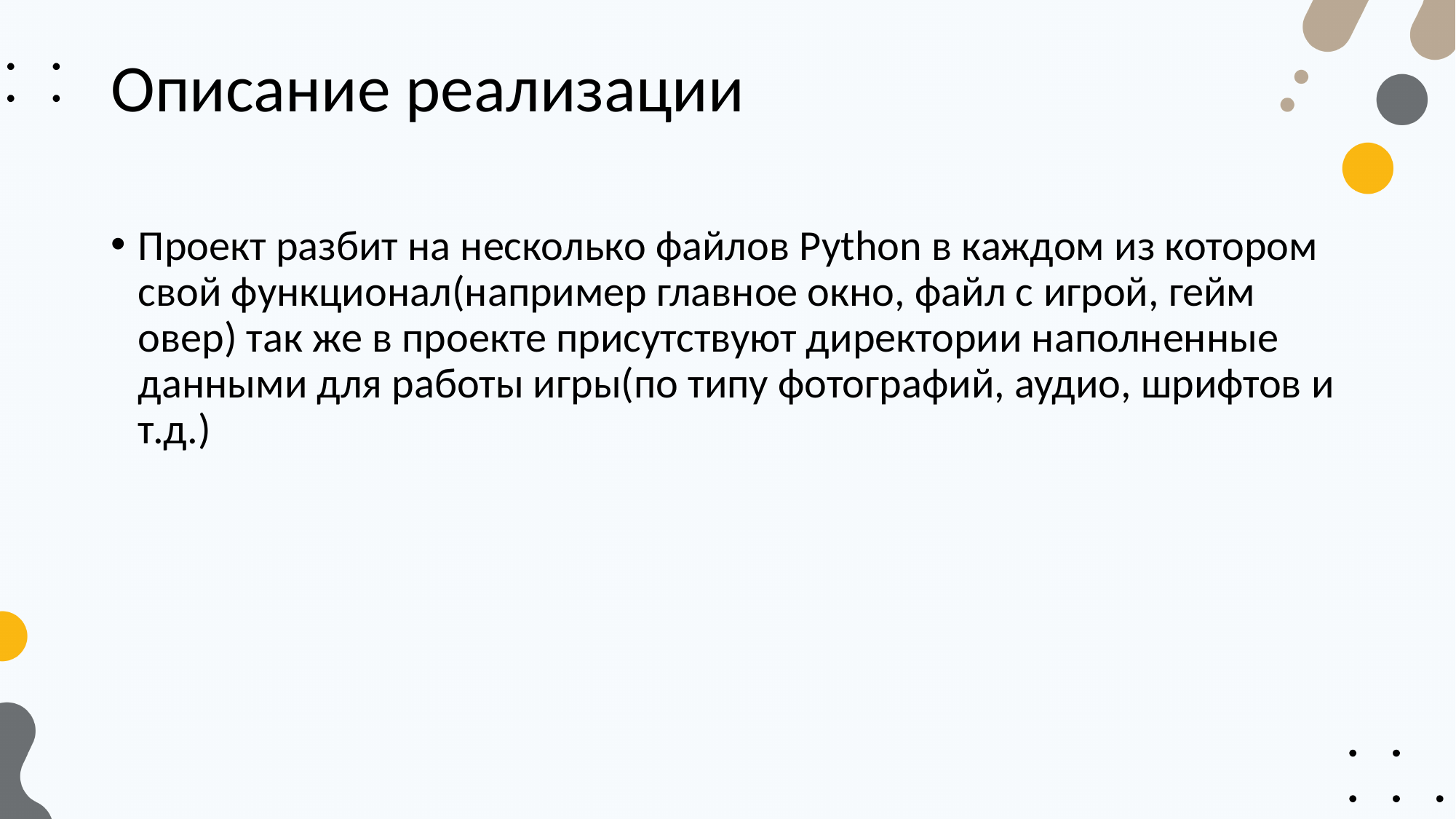

# Описание реализации
Проект разбит на несколько файлов Python в каждом из котором свой функционал(например главное окно, файл с игрой, гейм овер) так же в проекте присутствуют директории наполненные данными для работы игры(по типу фотографий, аудио, шрифтов и т.д.)